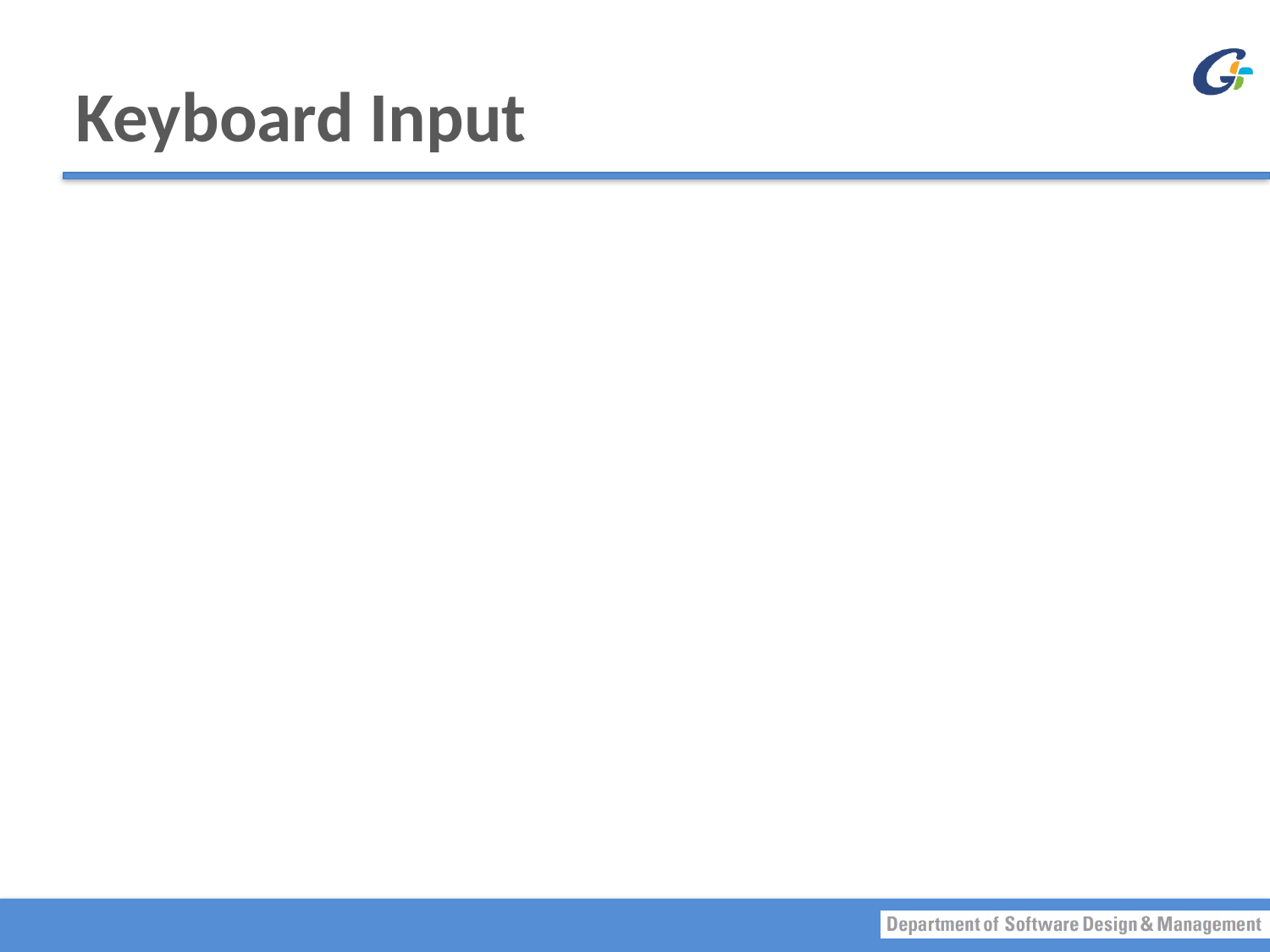

# Keyboard Input
Java 5.0 has reasonable facilities for handling keyboard input.
These facilities are provided by the Scanner class in the java.util package.
A package is a library of classes.